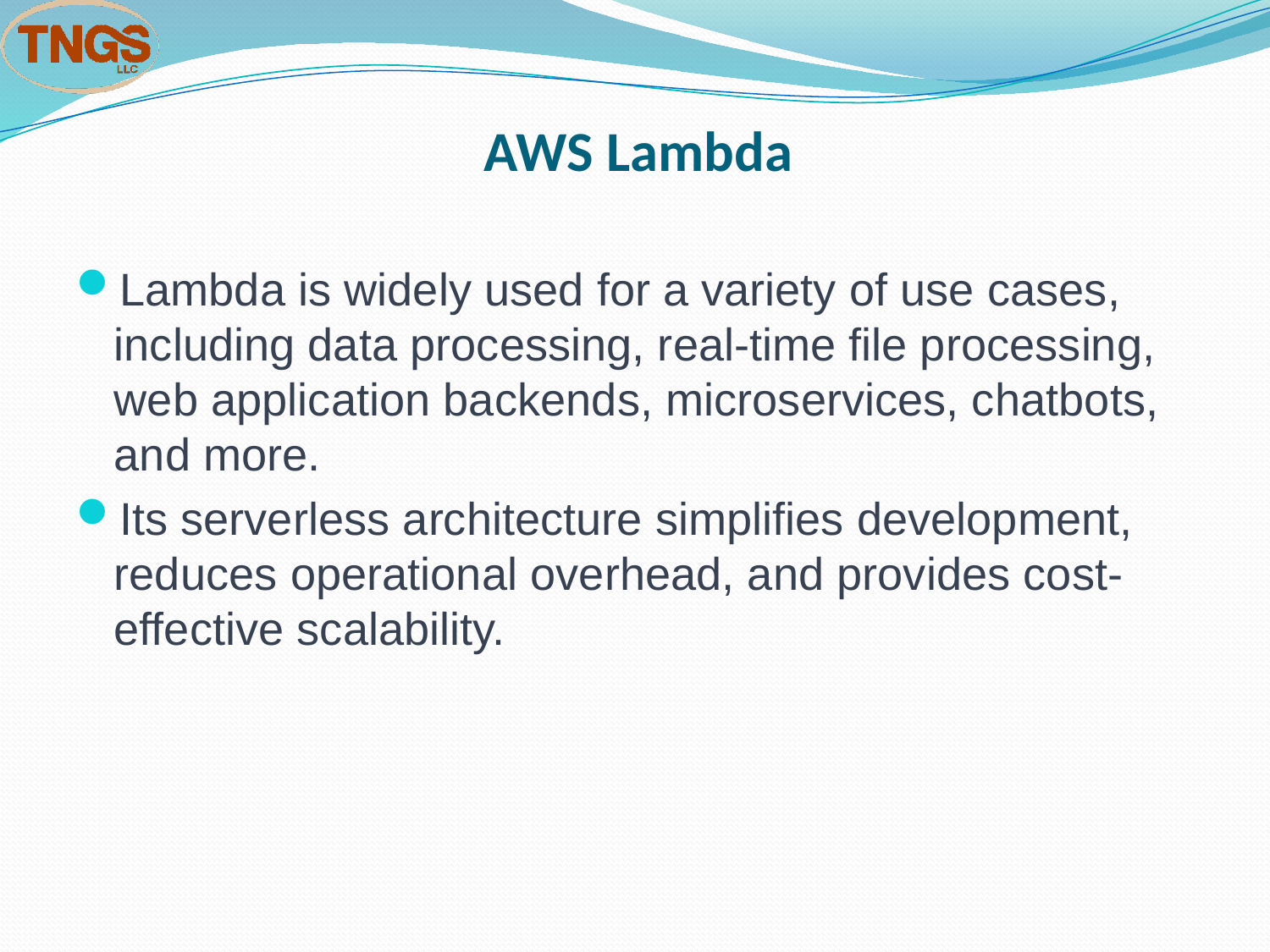

# AWS Lambda
Lambda is widely used for a variety of use cases, including data processing, real-time file processing, web application backends, microservices, chatbots, and more.
Its serverless architecture simplifies development, reduces operational overhead, and provides cost-effective scalability.